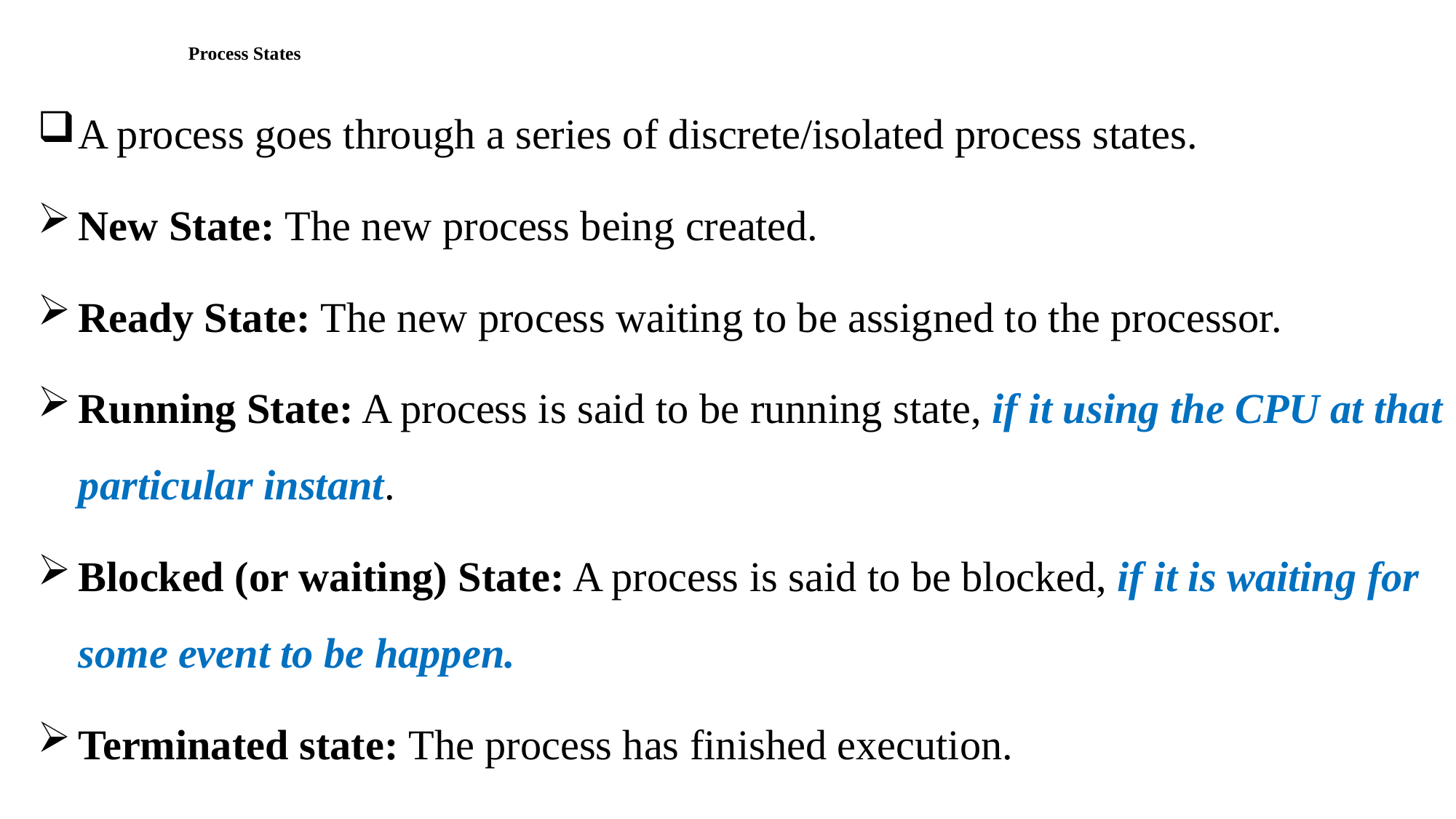

# Process States
A process goes through a series of discrete/isolated process states.
New State: The new process being created.
Ready State: The new process waiting to be assigned to the processor.
Running State: A process is said to be running state, if it using the CPU at that particular instant.
Blocked (or waiting) State: A process is said to be blocked, if it is waiting for some event to be happen.
Terminated state: The process has finished execution.